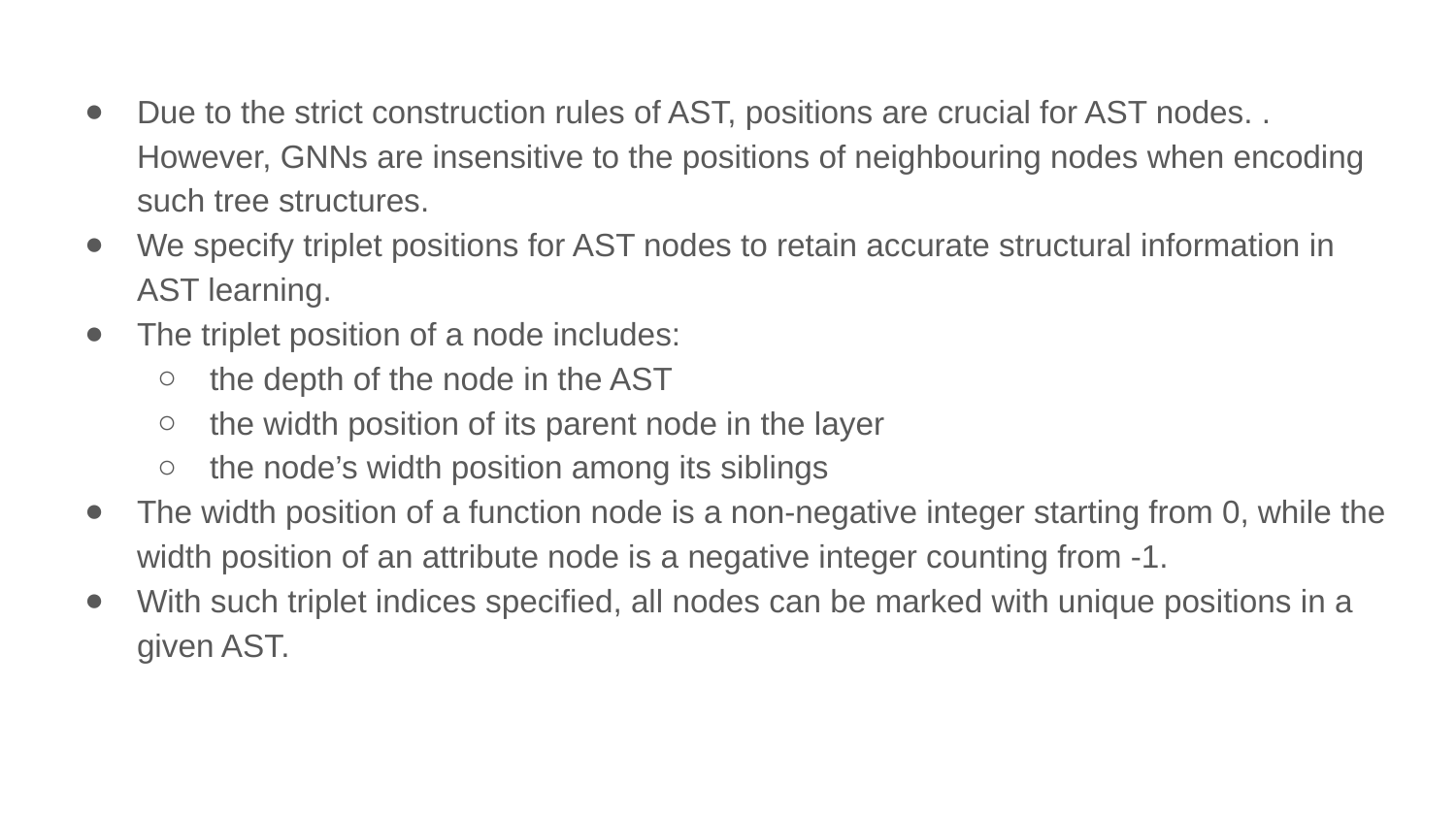

Due to the strict construction rules of AST, positions are crucial for AST nodes. . However, GNNs are insensitive to the positions of neighbouring nodes when encoding such tree structures.
We specify triplet positions for AST nodes to retain accurate structural information in AST learning.
The triplet position of a node includes:
the depth of the node in the AST
the width position of its parent node in the layer
the node’s width position among its siblings
The width position of a function node is a non-negative integer starting from 0, while the width position of an attribute node is a negative integer counting from -1.
With such triplet indices specified, all nodes can be marked with unique positions in a given AST.